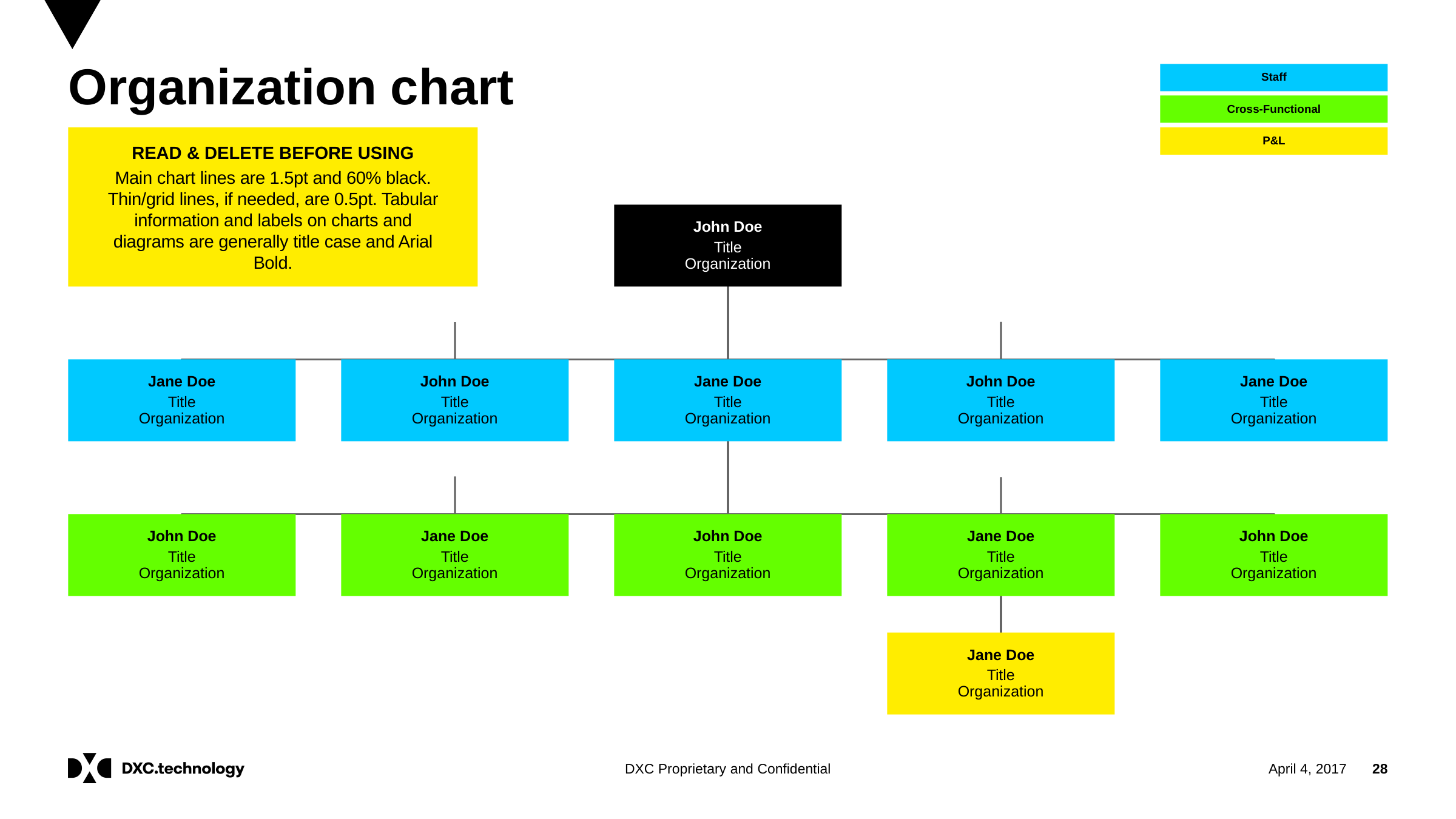

# Organization chart
Staff
Cross-Functional
READ & DELETE BEFORE USING
Main chart lines are 1.5pt and 60% black. Thin/grid lines, if needed, are 0.5pt. Tabular information and labels on charts and diagrams are generally title case and Arial Bold.
P&L
John Doe
Title
Organization
Jane Doe
Title
Organization
John Doe
Title
Organization
Jane Doe
Title
Organization
John Doe
Title
Organization
Jane Doe
Title
Organization
John Doe
Title
Organization
Jane Doe
Title
Organization
John Doe
Title
Organization
Jane Doe
Title
Organization
John Doe
Title
Organization
Jane Doe
Title
Organization